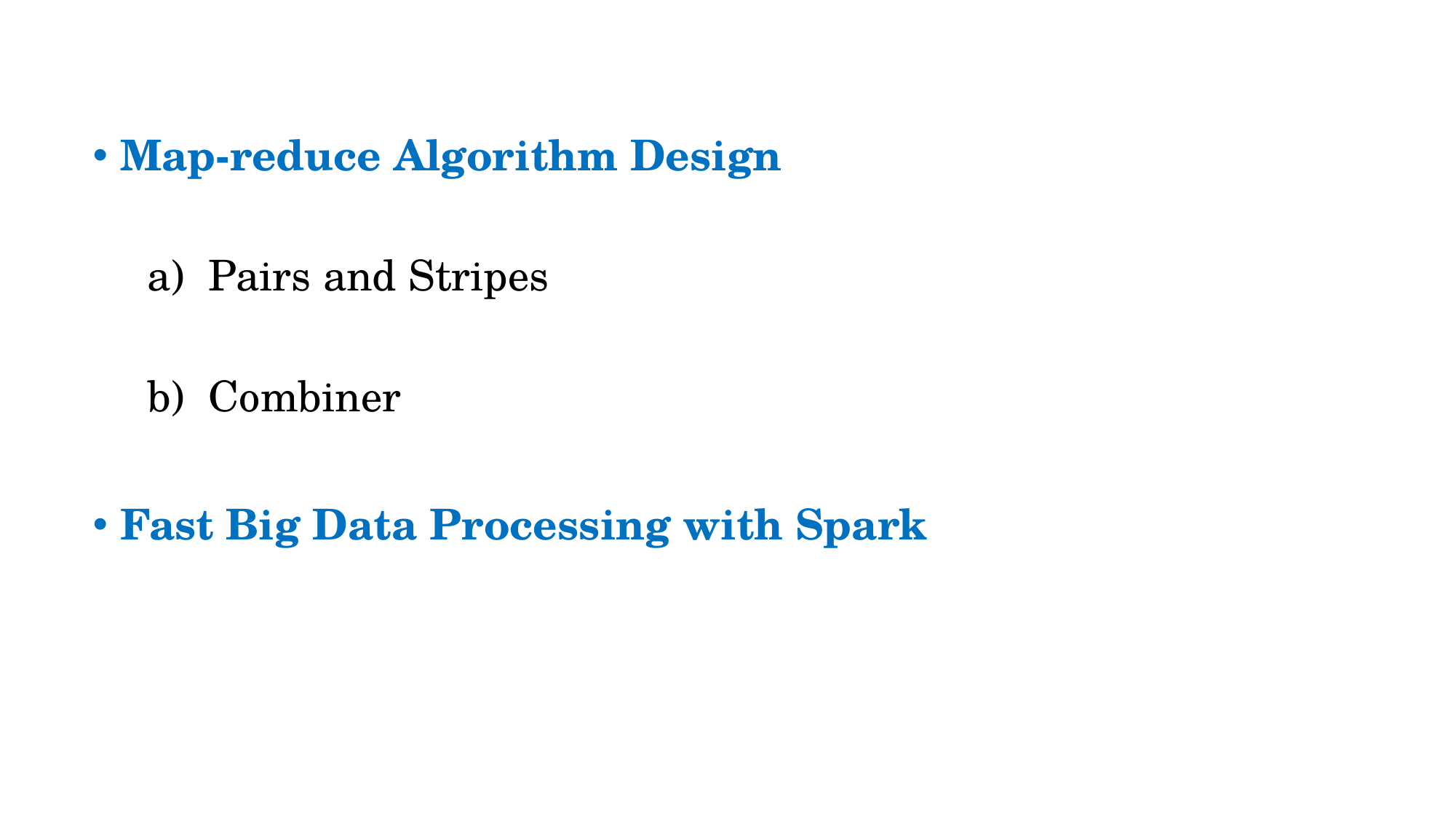

Map-reduce Algorithm Design

Pairs and Stripes

Combiner

Fast Big Data Processing with Spark